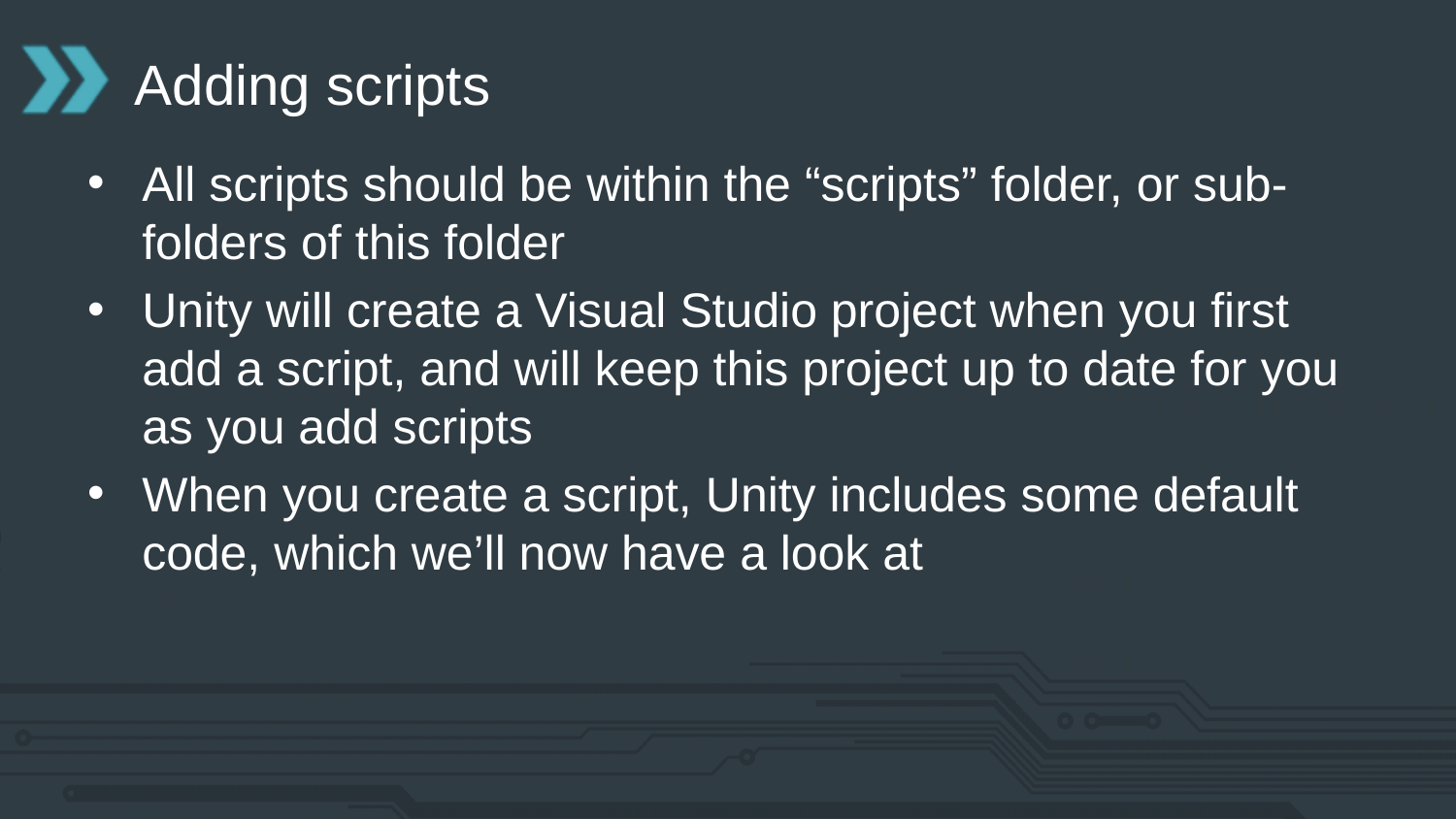

# Adding scripts
All scripts should be within the “scripts” folder, or sub-folders of this folder
Unity will create a Visual Studio project when you first add a script, and will keep this project up to date for you as you add scripts
When you create a script, Unity includes some default code, which we’ll now have a look at